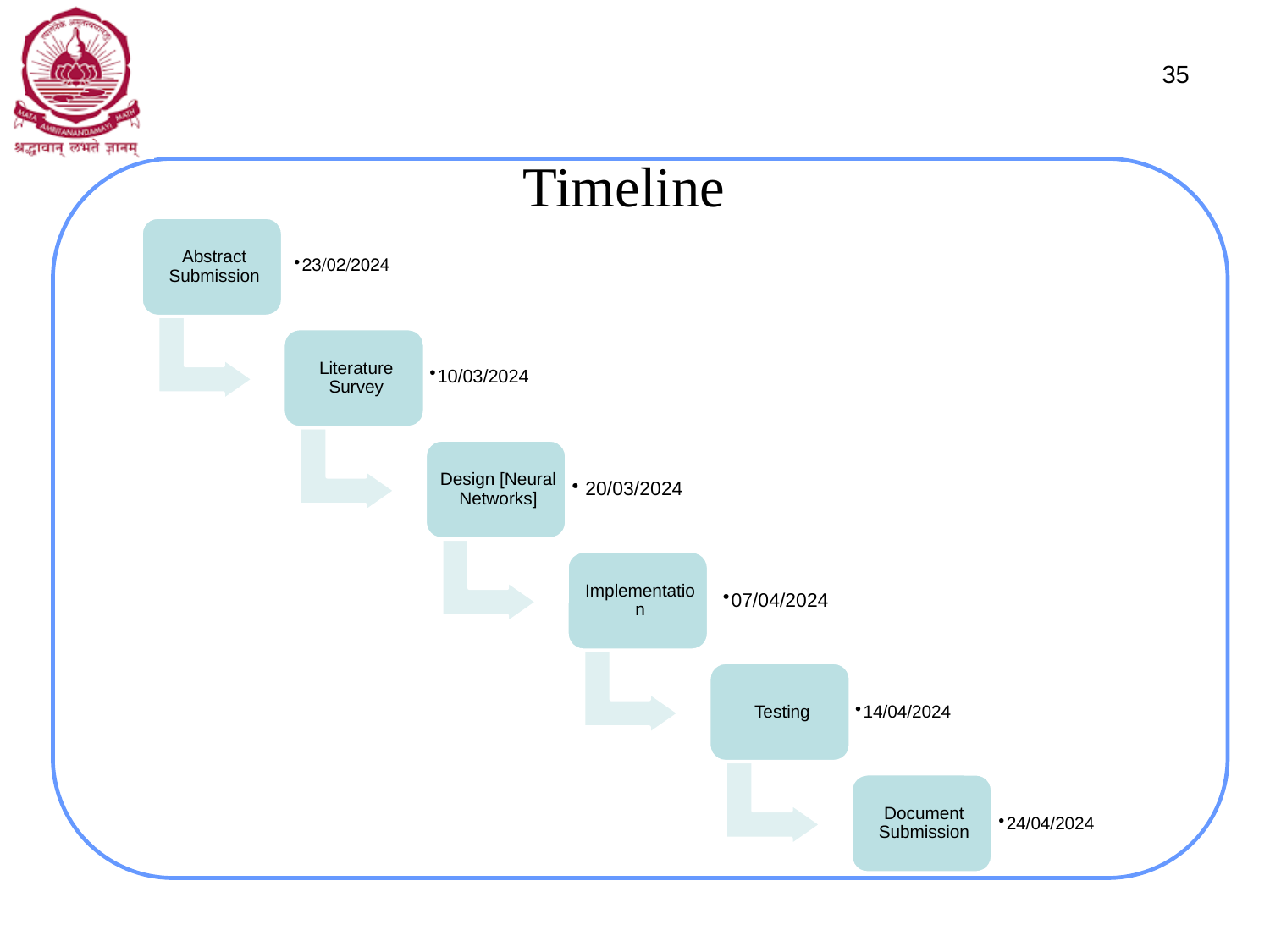

35
# Timeline
Abstract Submission
23/02/2024
Literature Survey
10/03/2024
Design [Neural Networks]
 20/03/2024
Implementation
07/04/2024
Testing
14/04/2024
Document Submission
24/04/2024